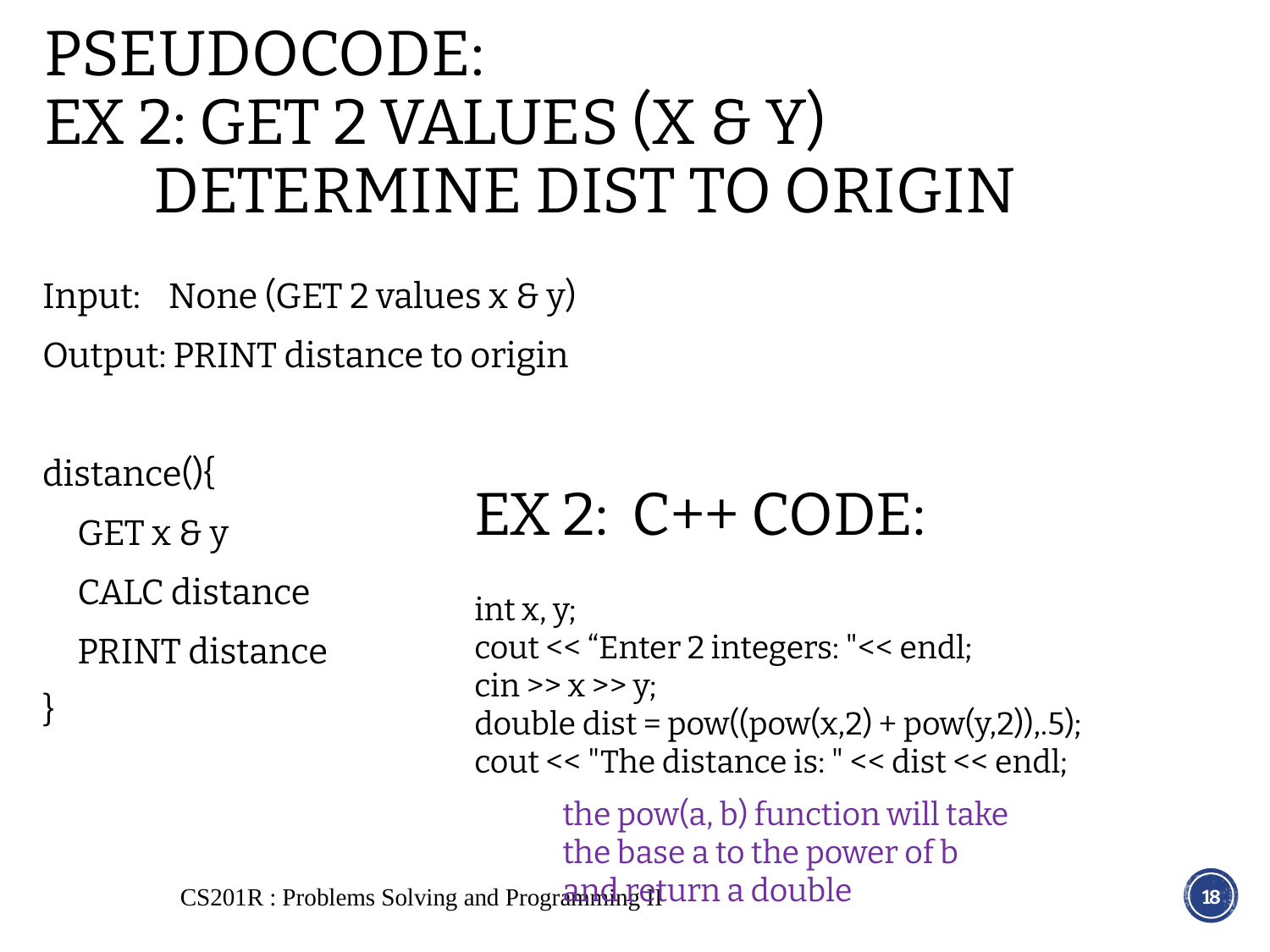

pseudocode:
ex 2: GET 2 values (x & y)
	determine dist to origin
Input:    None (GET 2 values x & y)
Output: PRINT distance to origin

distance(){
     GET x & y
     CALC distance
     PRINT distance
}

ex 2:  C++ code:
int x, y;
cout << “Enter 2 integers: "<< endl;
cin >> x >> y;
double dist = pow((pow(x,2) + pow(y,2)),.5);
cout << "The distance is: " << dist << endl;
the pow(a, b) function will take the base a to the power of b
and return a double
CS201R : Problems Solving and Programming II
18